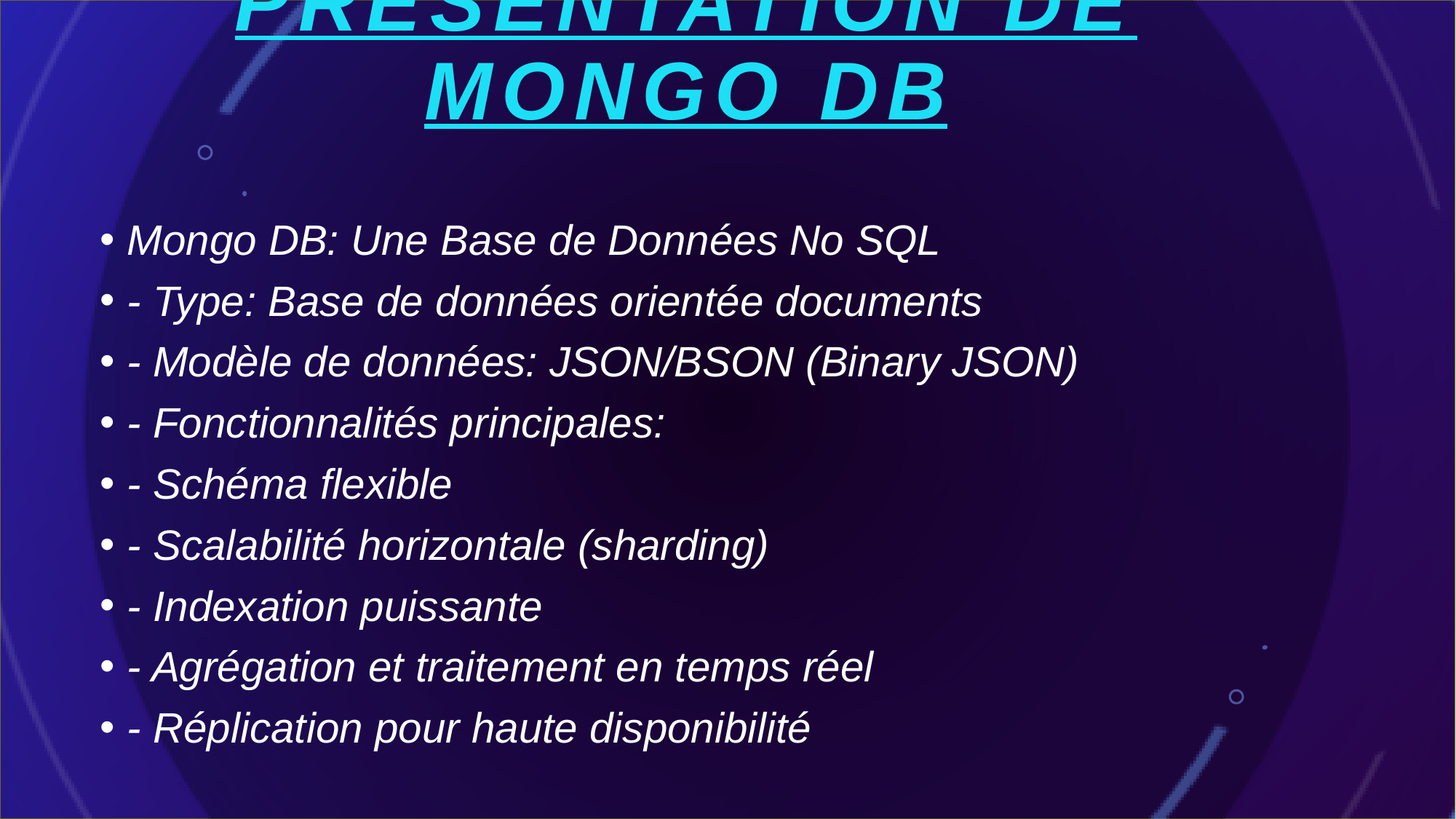

# Presentation de Mongo DB
Mongo DB: Une Base de Données No SQL
- Type: Base de données orientée documents
- Modèle de données: JSON/BSON (Binary JSON)
- Fonctionnalités principales:
- Schéma flexible
- Scalabilité horizontale (sharding)
- Indexation puissante
- Agrégation et traitement en temps réel
- Réplication pour haute disponibilité